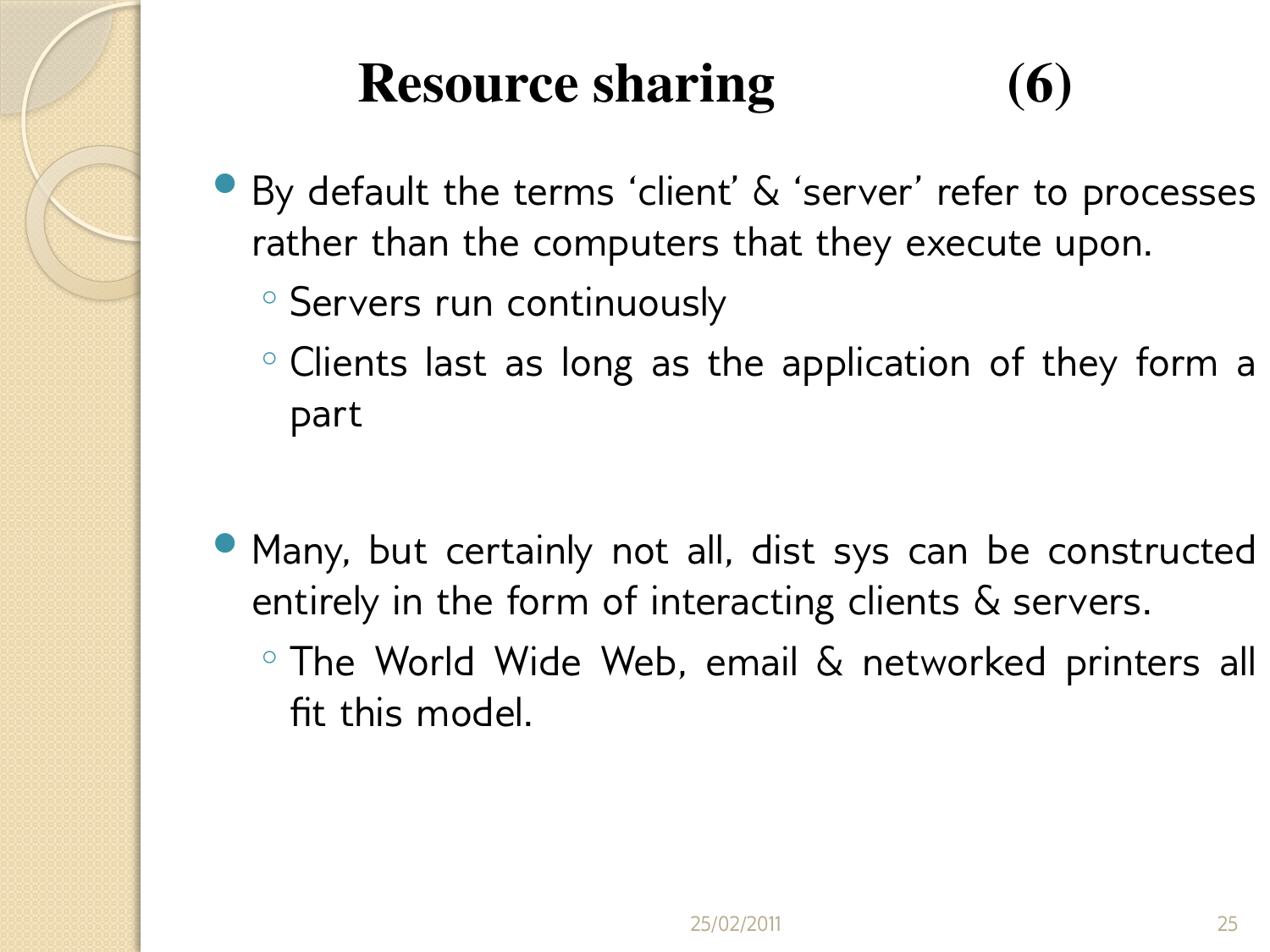

# Resource sharing 		 (6)
By default the terms ‘client’ & ‘server’ refer to processes rather than the computers that they execute upon.
Servers run continuously
Clients last as long as the application of they form a part

Many, but certainly not all, dist sys can be constructed entirely in the form of interacting clients & servers.
The World Wide Web, email & networked printers all fit this model.
25/02/2011
25